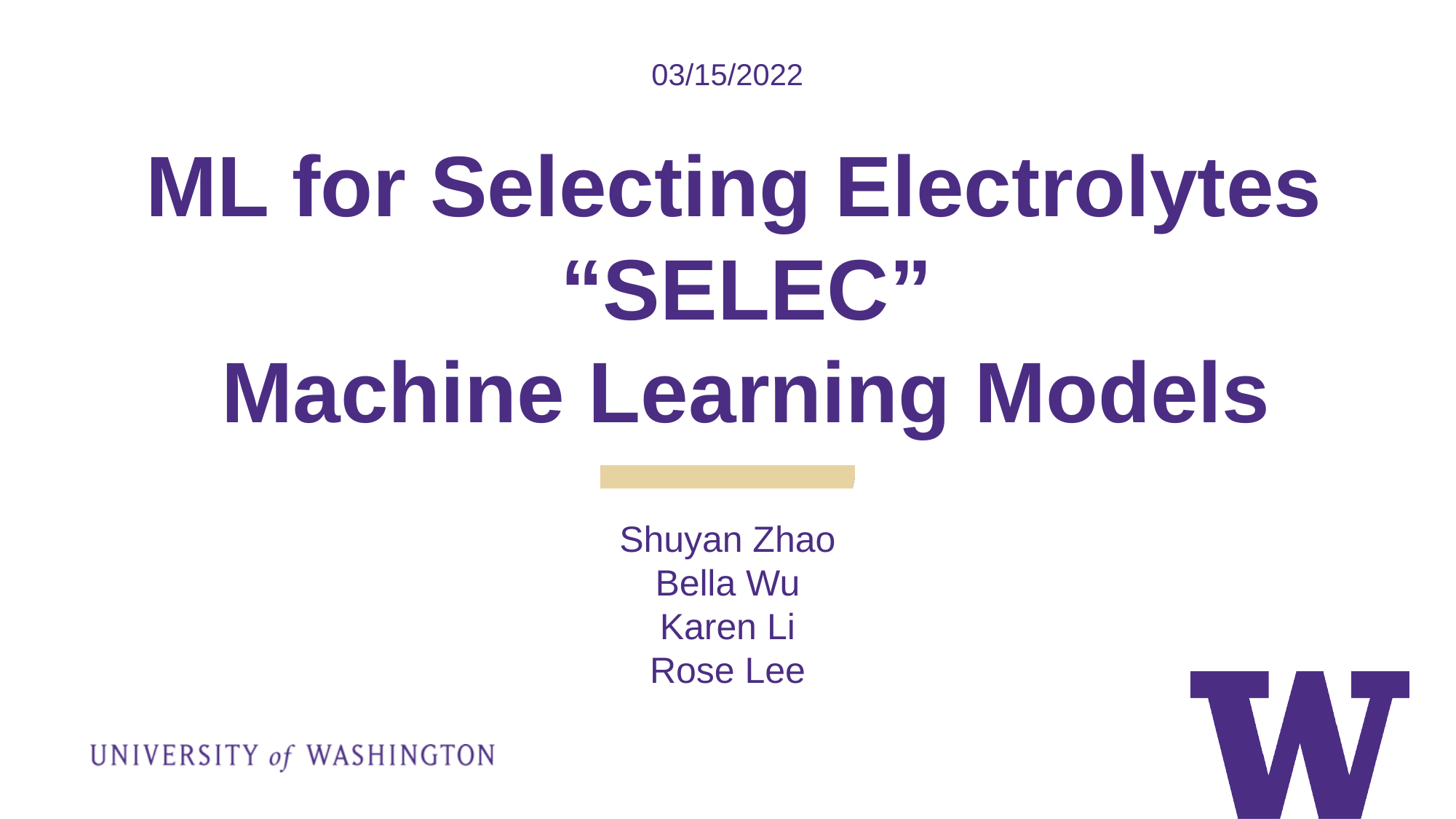

03/15/2022
# ML for Selecting Electrolytes
“SELEC”
Machine Learning Models
Shuyan Zhao
Bella Wu
Karen Li
Rose Lee